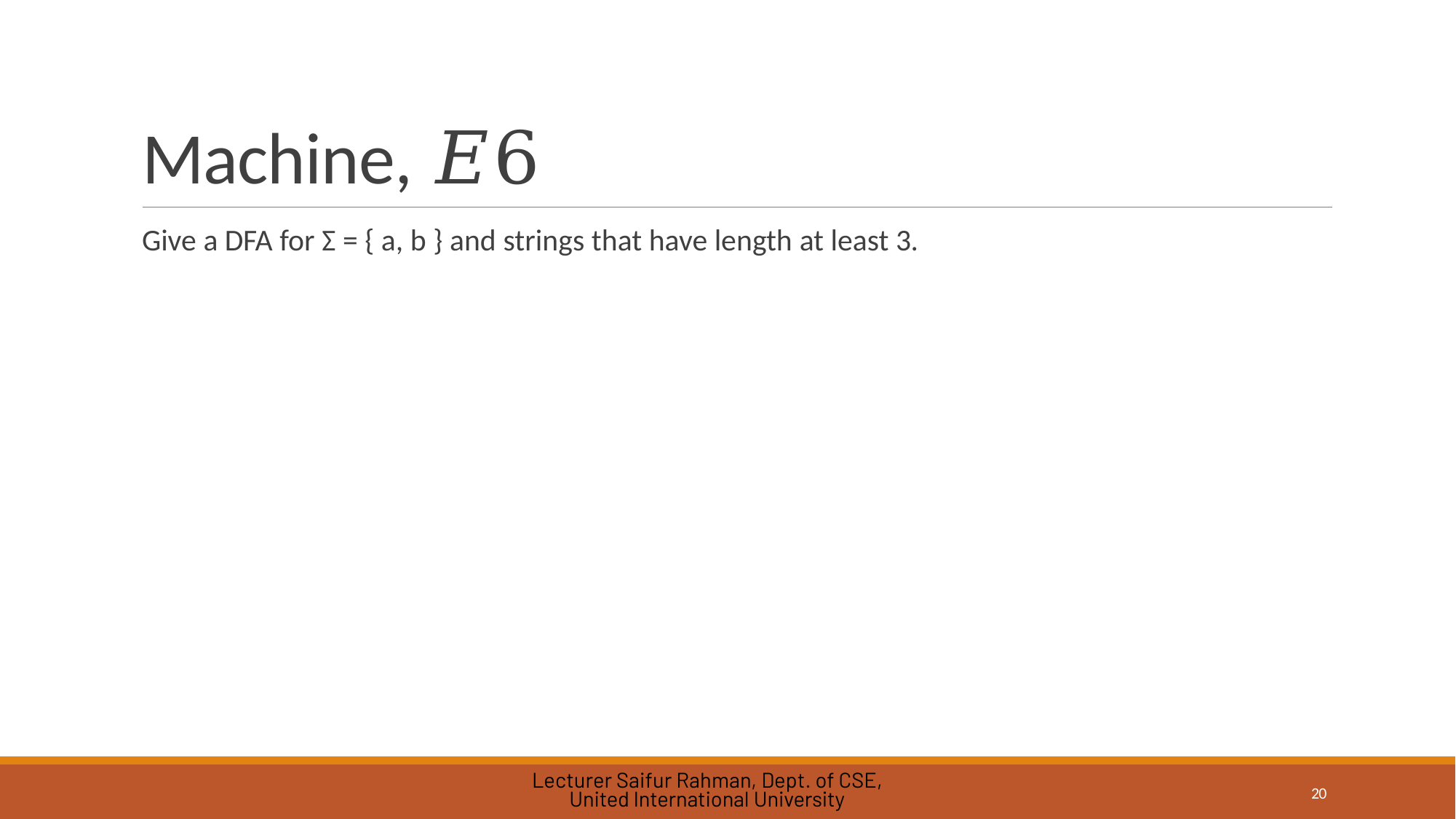

# Machine, 𝐸6
Give a DFA for Σ = { a, b } and strings that have length at least 3.
Lecturer Saifur Rahman, Dept. of CSE, United International University
20